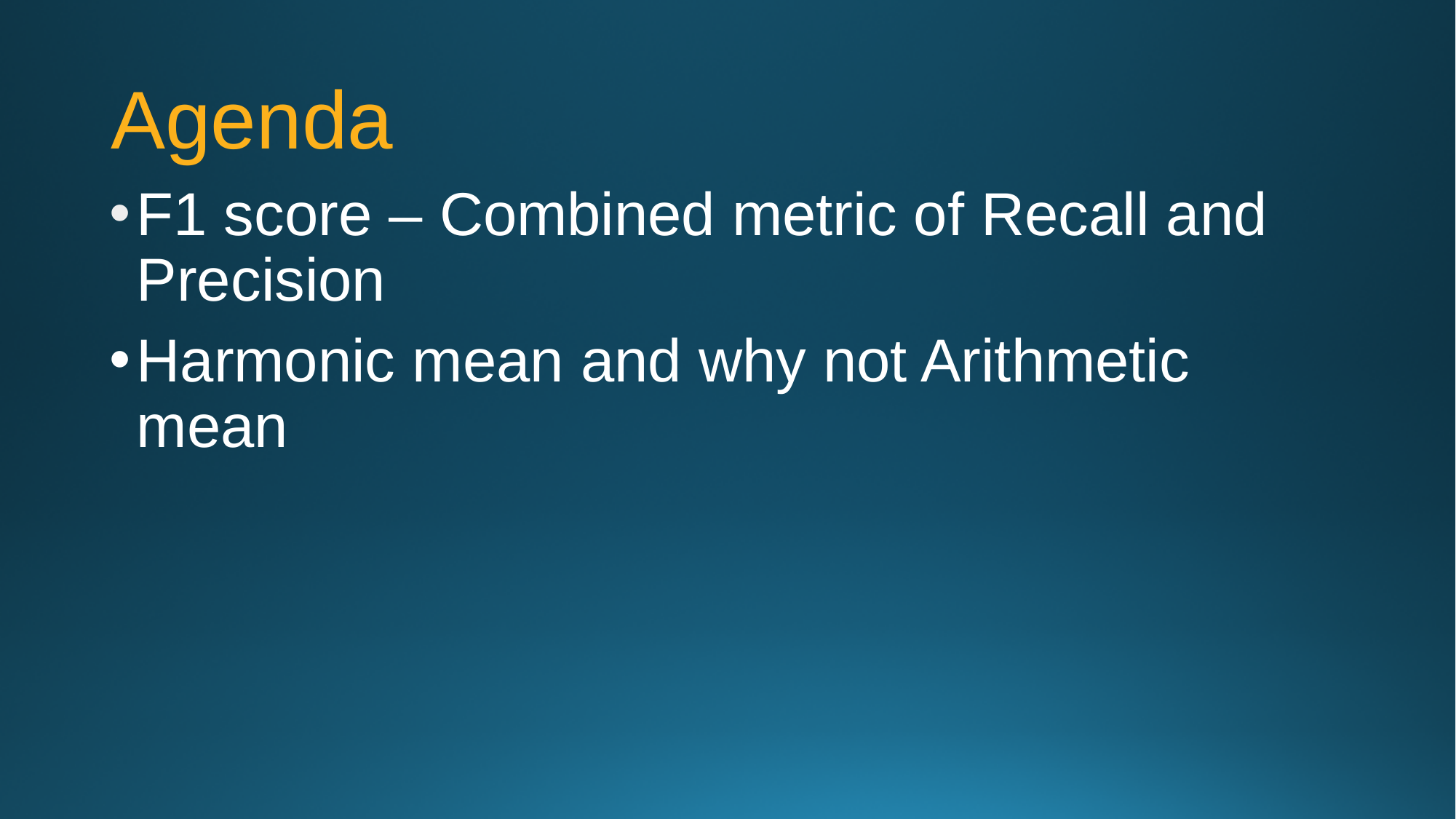

# Agenda
F1 score – Combined metric of Recall and Precision
Harmonic mean and why not Arithmetic mean